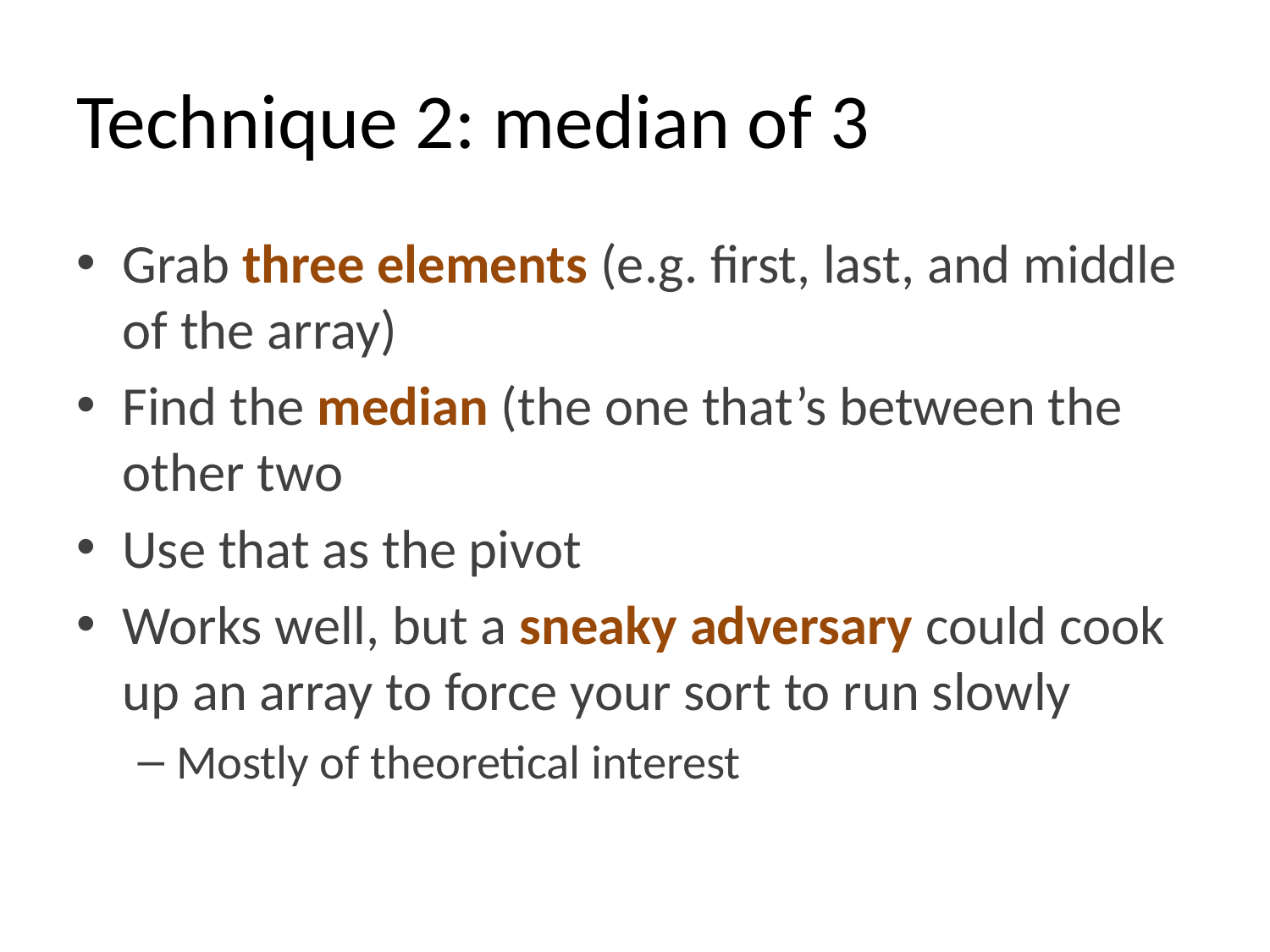

# Technique 2: median of 3
Grab three elements (e.g. first, last, and middle of the array)
Find the median (the one that’s between the other two
Use that as the pivot
Works well, but a sneaky adversary could cook up an array to force your sort to run slowly
Mostly of theoretical interest